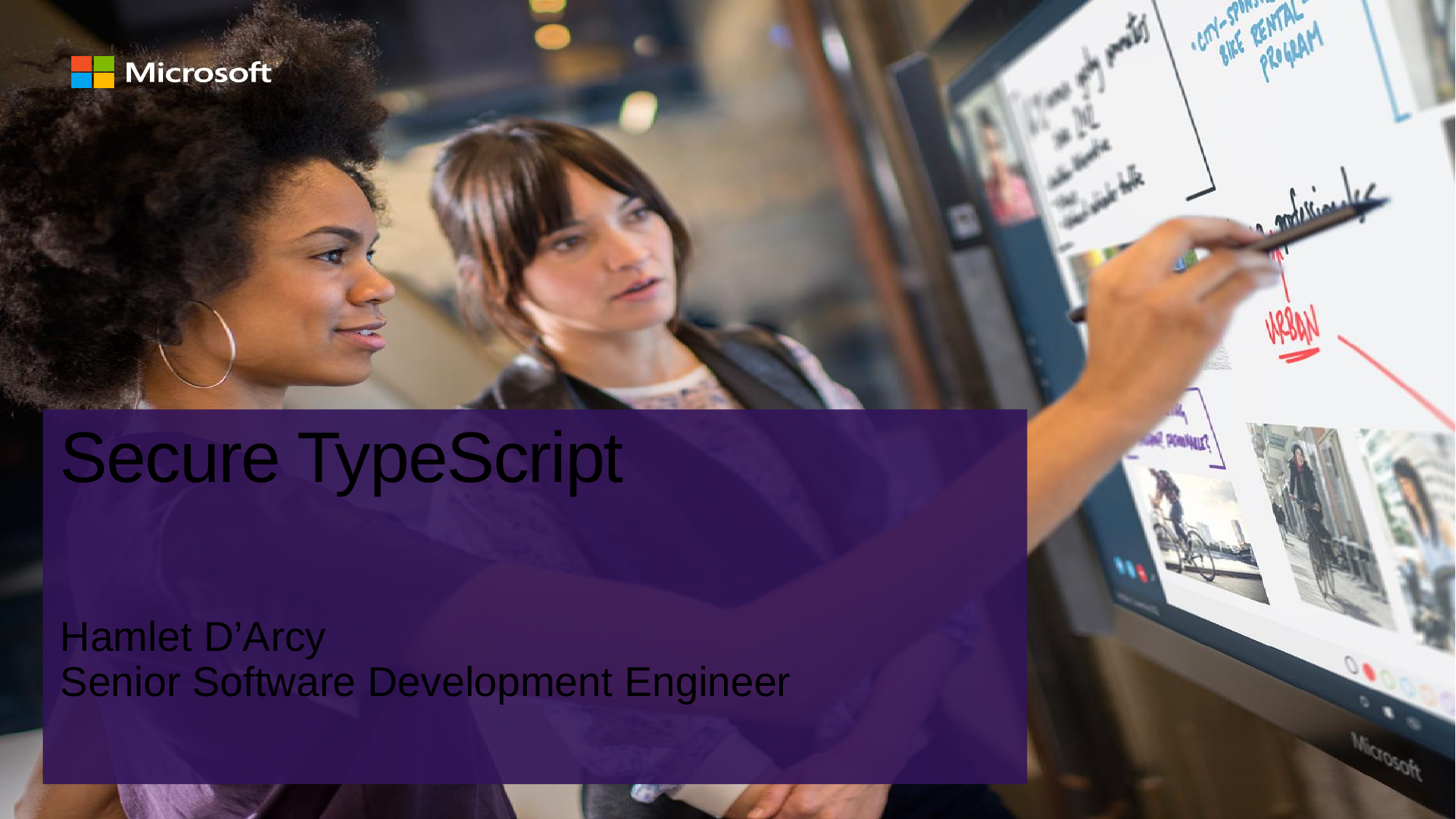

# Secure TypeScript
Hamlet D’Arcy
Senior Software Development Engineer